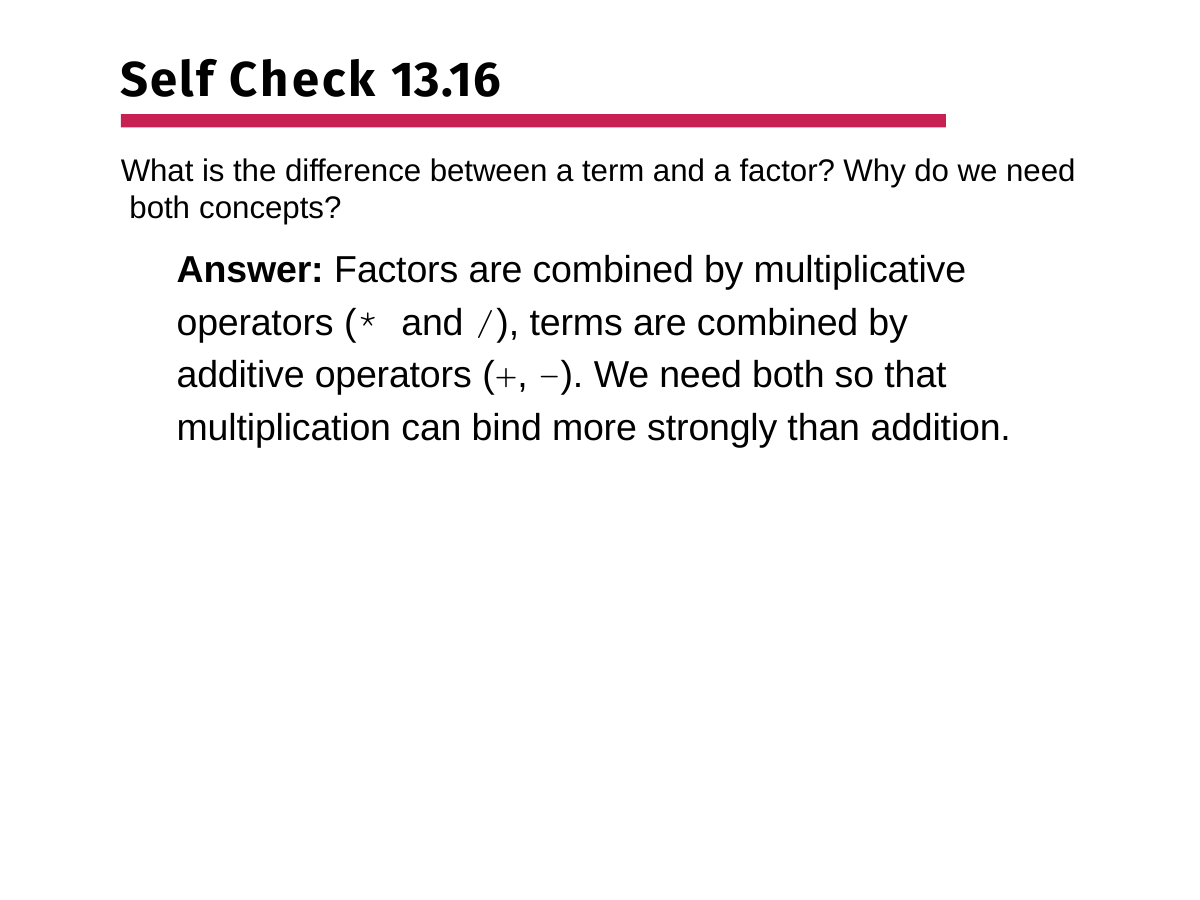

# Self Check 13.16

What is the difference between a term and a factor? Why do we need  both concepts?
Answer: Factors are combined by multiplicative  operators (* and /), terms are combined by  additive operators (+, -). We need both so that  multiplication can bind more strongly than addition.